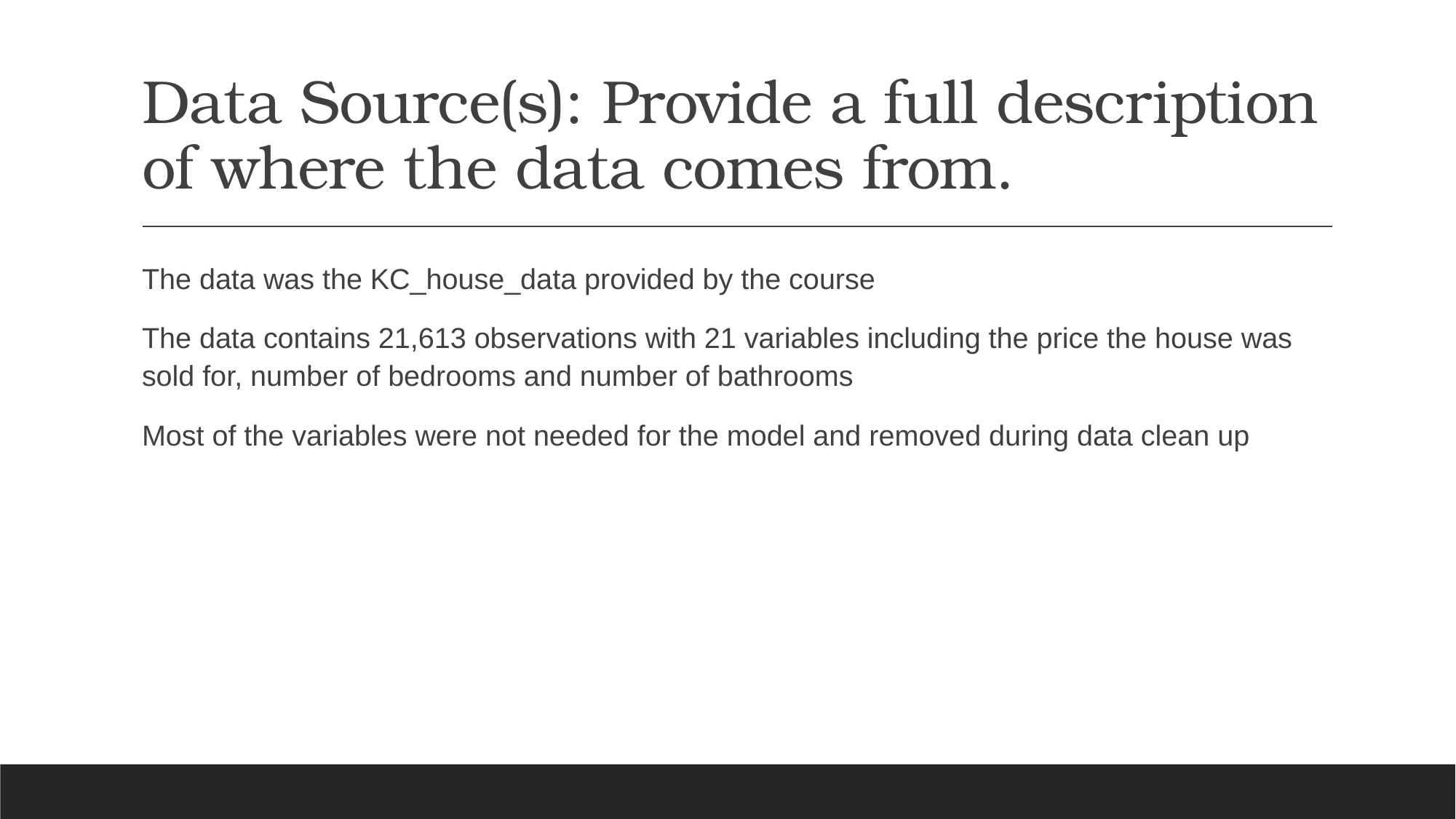

# Data Source(s): Provide a full description of where the data comes from.
The data was the KC_house_data provided by the course
The data contains 21,613 observations with 21 variables including the price the house was sold for, number of bedrooms and number of bathrooms
Most of the variables were not needed for the model and removed during data clean up